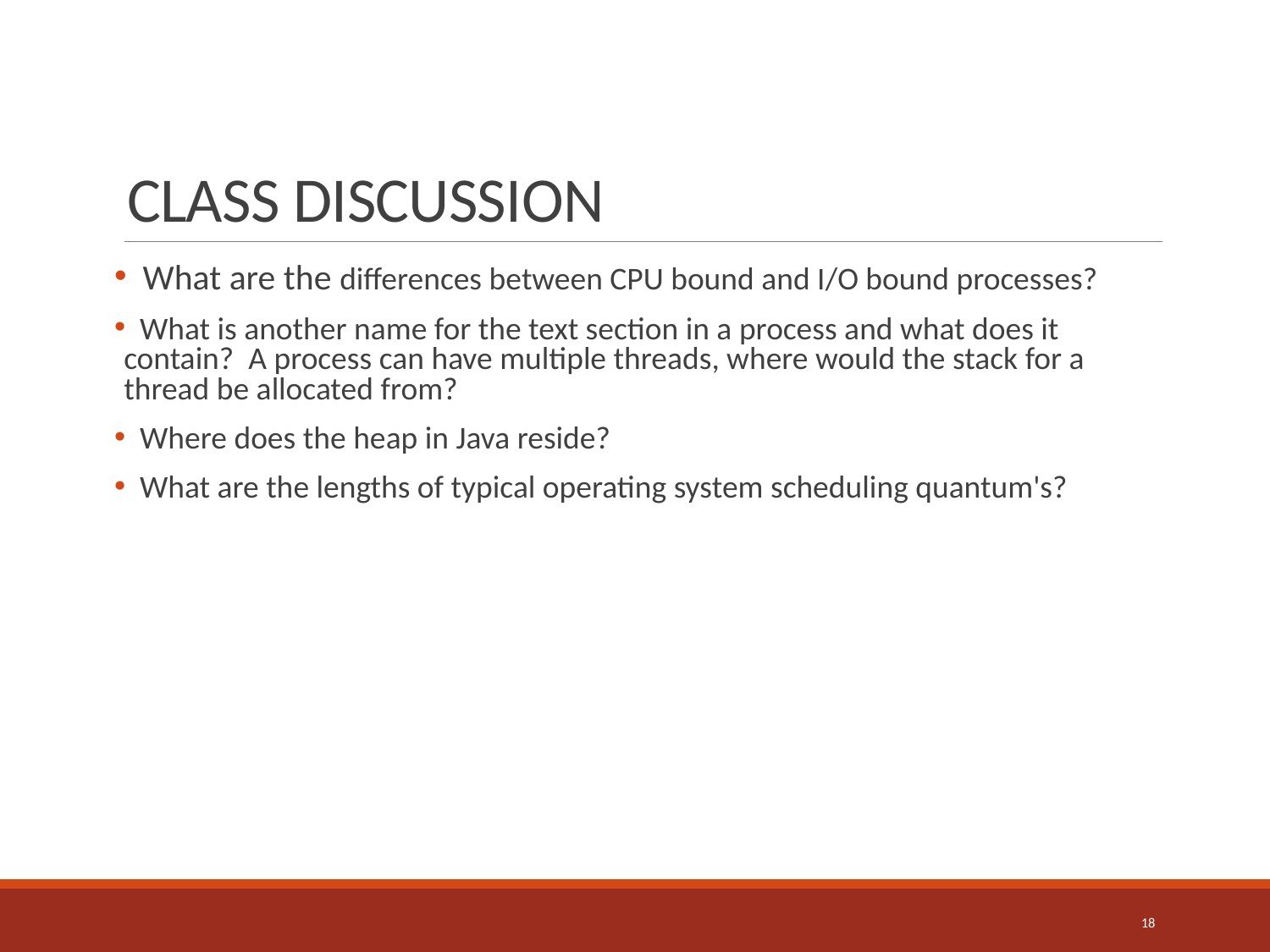

# CLASS DISCUSSION
  What are the differences between CPU bound and I/O bound processes?
  What is another name for the text section in a process and what does it contain?  A process can have multiple threads, where would the stack for a thread be allocated from?
  Where does the heap in Java reside?
  What are the lengths of typical operating system scheduling quantum's?
18